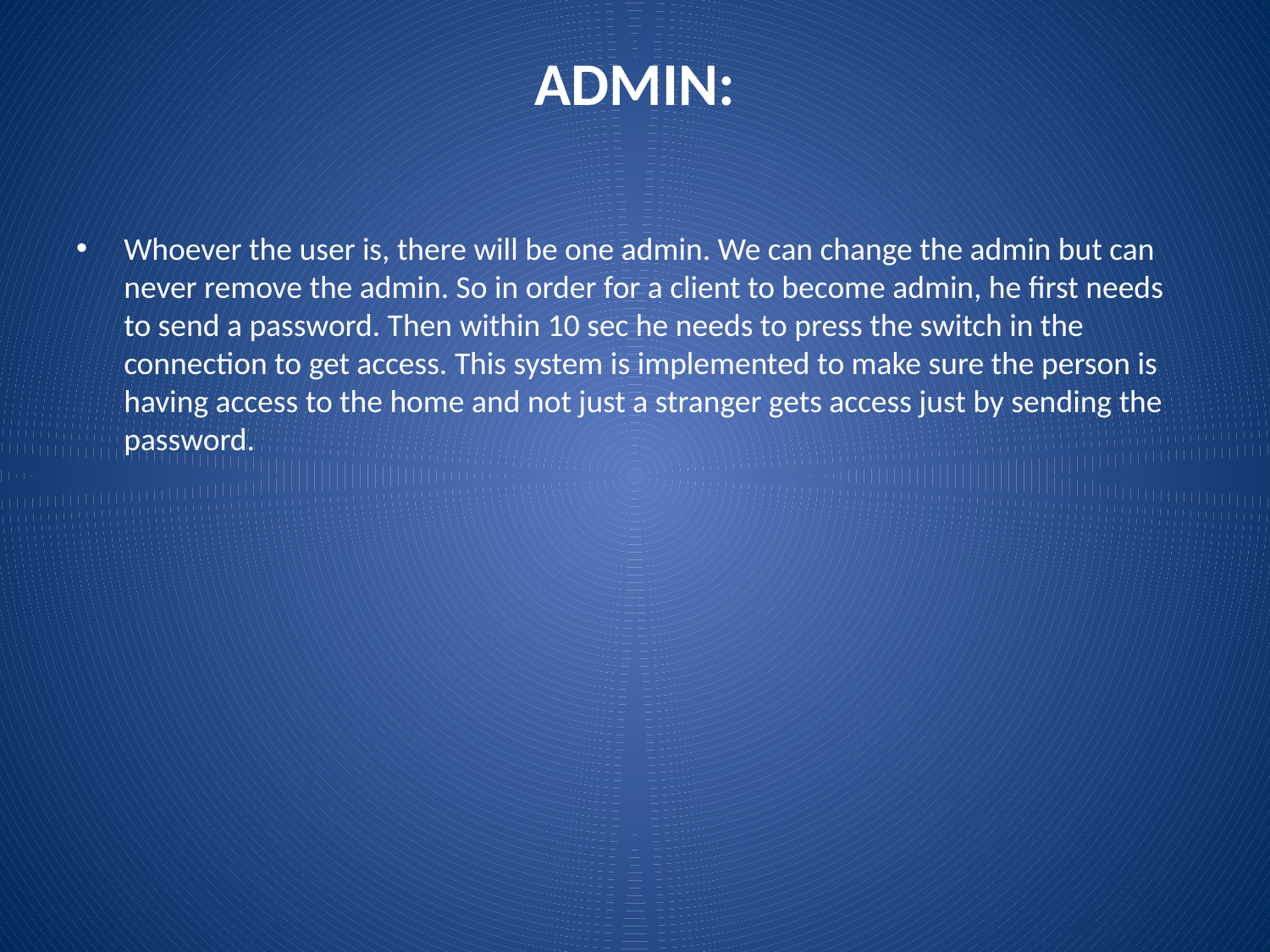

# ADMIN:
Whoever the user is, there will be one admin. We can change the admin but can never remove the admin. So in order for a client to become admin, he first needs to send a password. Then within 10 sec he needs to press the switch in the connection to get access. This system is implemented to make sure the person is having access to the home and not just a stranger gets access just by sending the password.